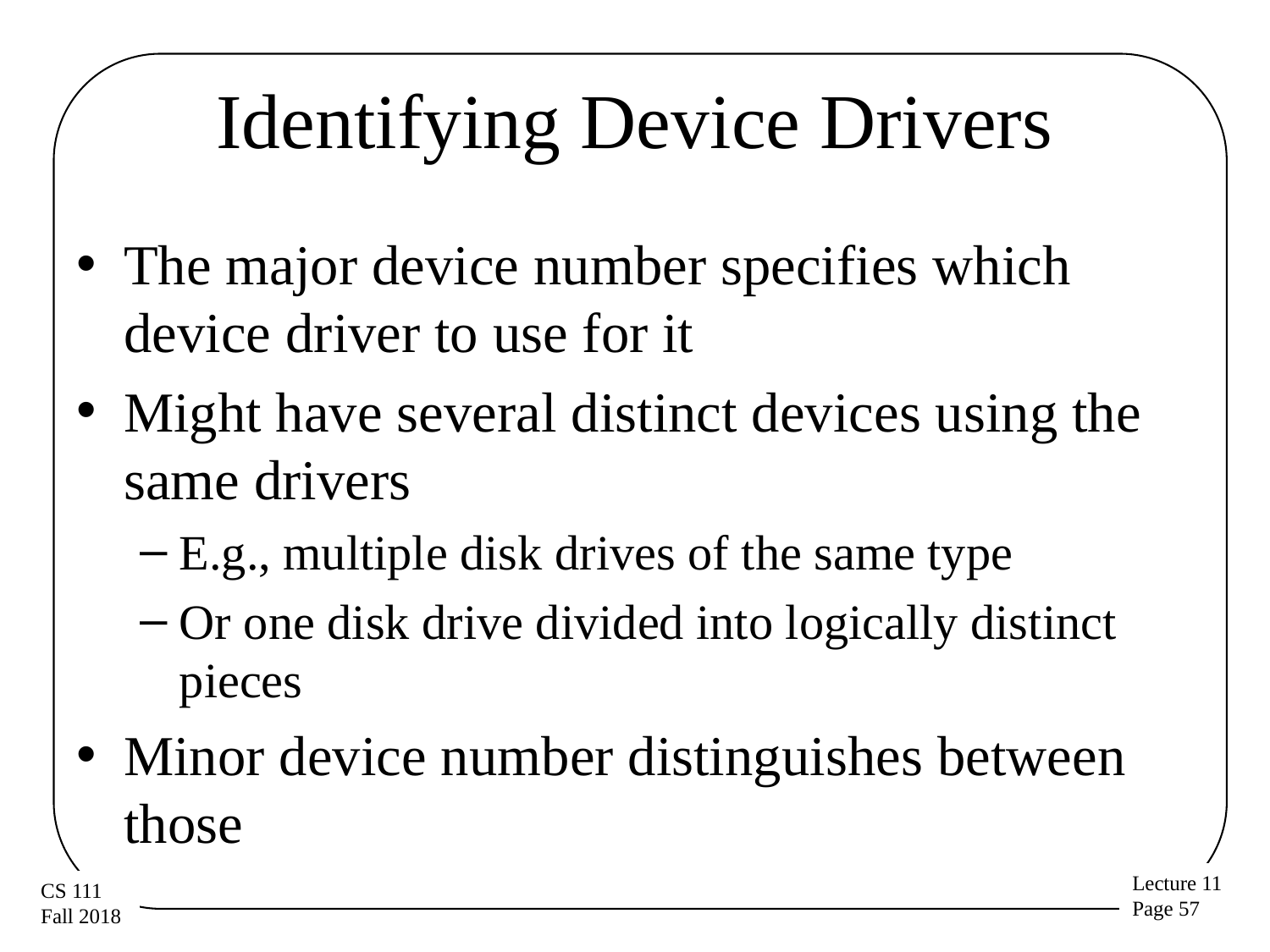

# Identifying Device Drivers
The major device number specifies which device driver to use for it
Might have several distinct devices using the same drivers
E.g., multiple disk drives of the same type
Or one disk drive divided into logically distinct pieces
Minor device number distinguishes between those